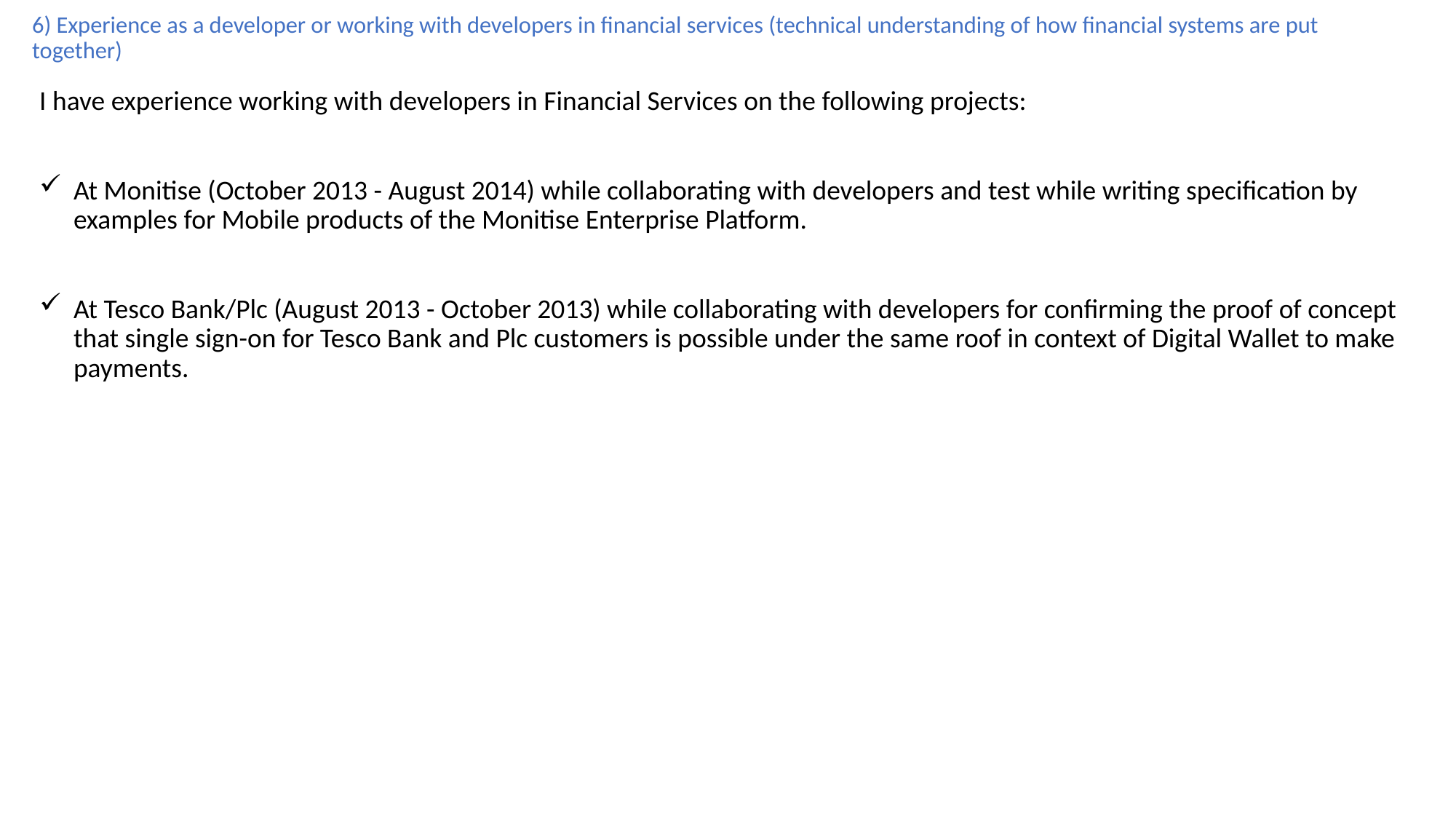

# 6) Experience as a developer or working with developers in financial services (technical understanding of how financial systems are put together)
I have experience working with developers in Financial Services on the following projects:

At Monitise (October 2013 - August 2014) while collaborating with developers and test while writing specification by examples for Mobile products of the Monitise Enterprise Platform.

At Tesco Bank/Plc (August 2013 - October 2013) while collaborating with developers for confirming the proof of concept that single sign-on for Tesco Bank and Plc customers is possible under the same roof in context of Digital Wallet to make payments.